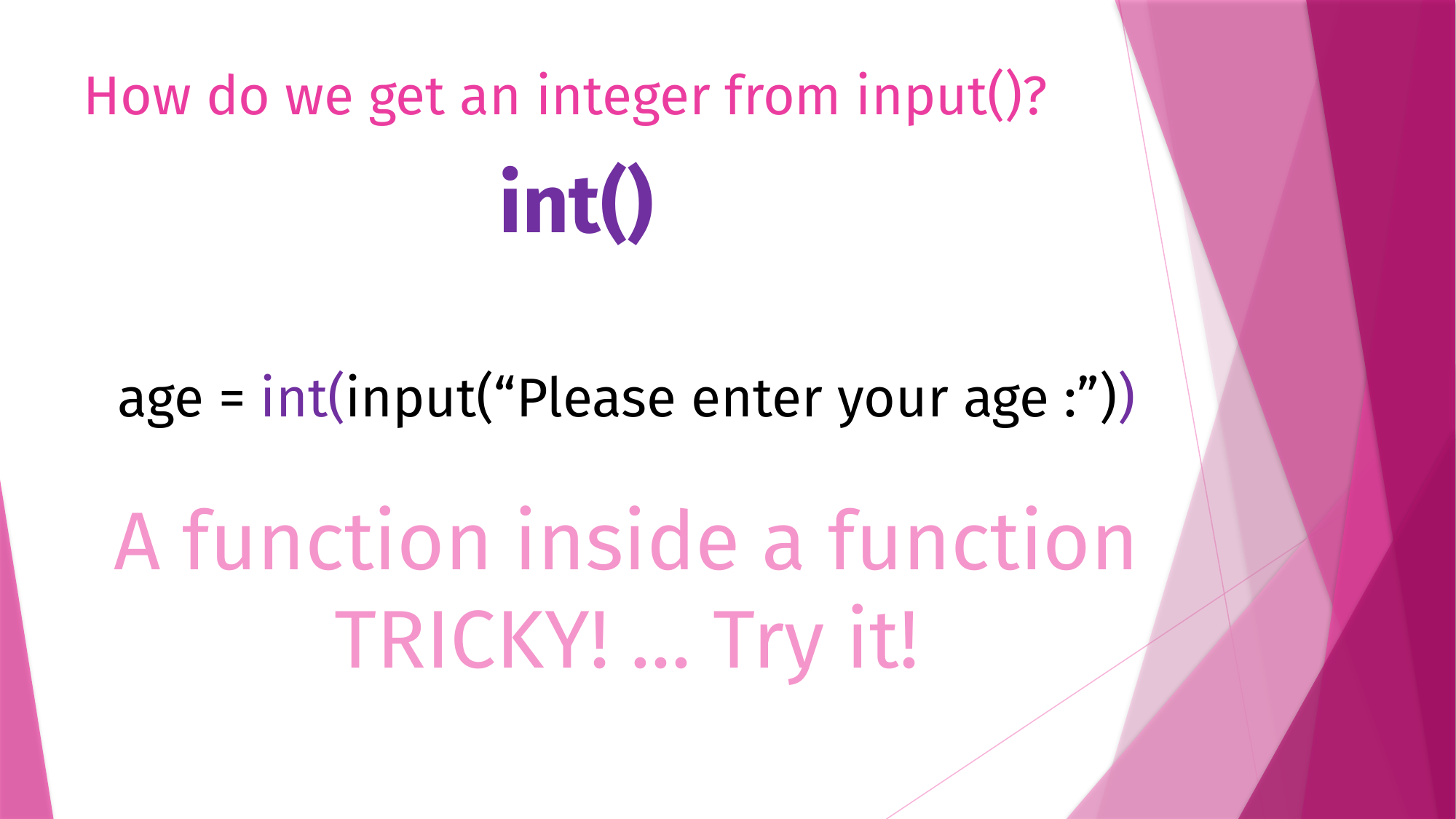

# How do we get an integer from input()?
int()
age = int(input(“Please enter your age :”))
A function inside a function
TRICKY! … Try it!